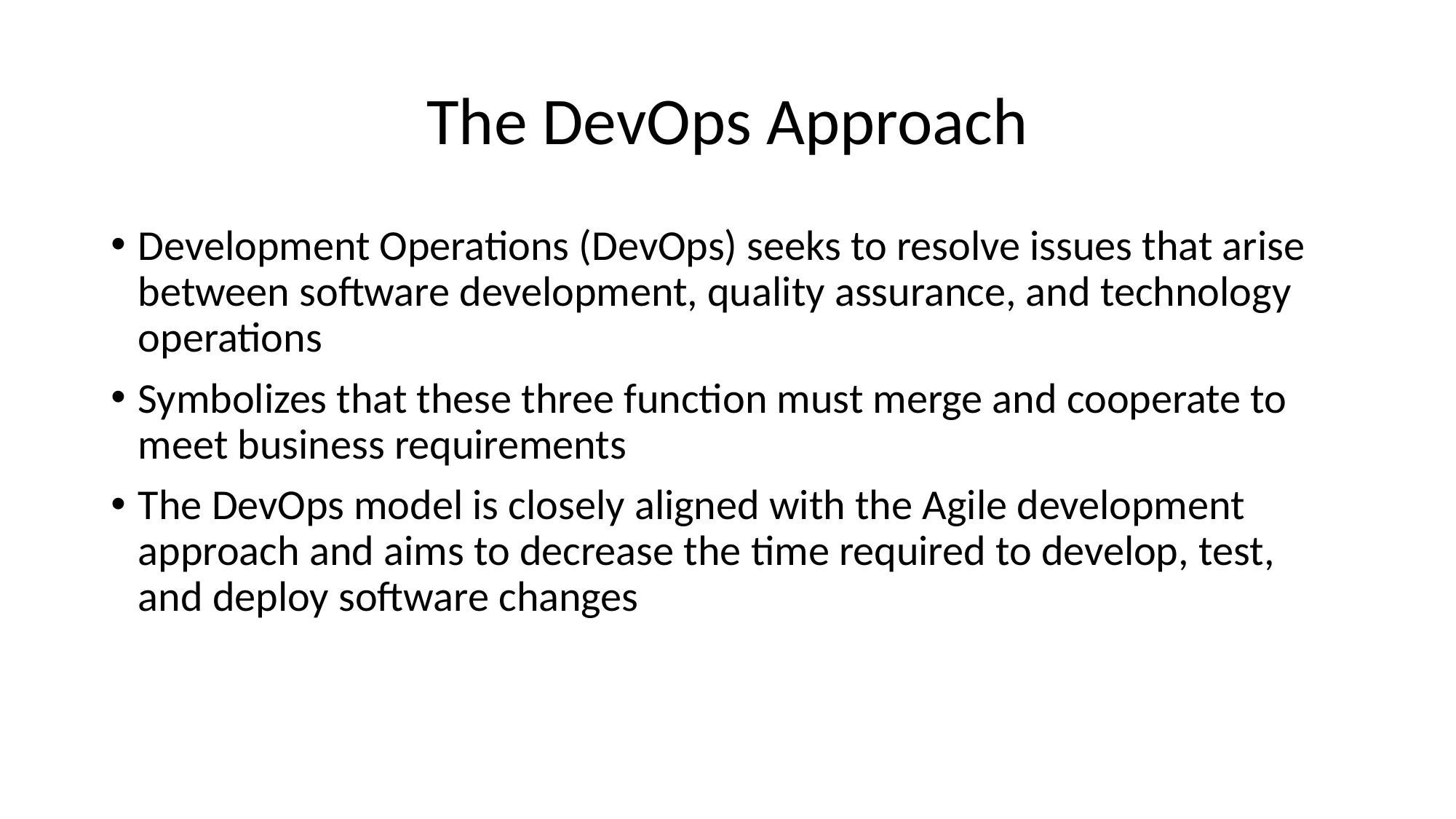

# The DevOps Approach
Development Operations (DevOps) seeks to resolve issues that arise between software development, quality assurance, and technology operations
Symbolizes that these three function must merge and cooperate to meet business requirements
The DevOps model is closely aligned with the Agile development approach and aims to decrease the time required to develop, test, and deploy software changes